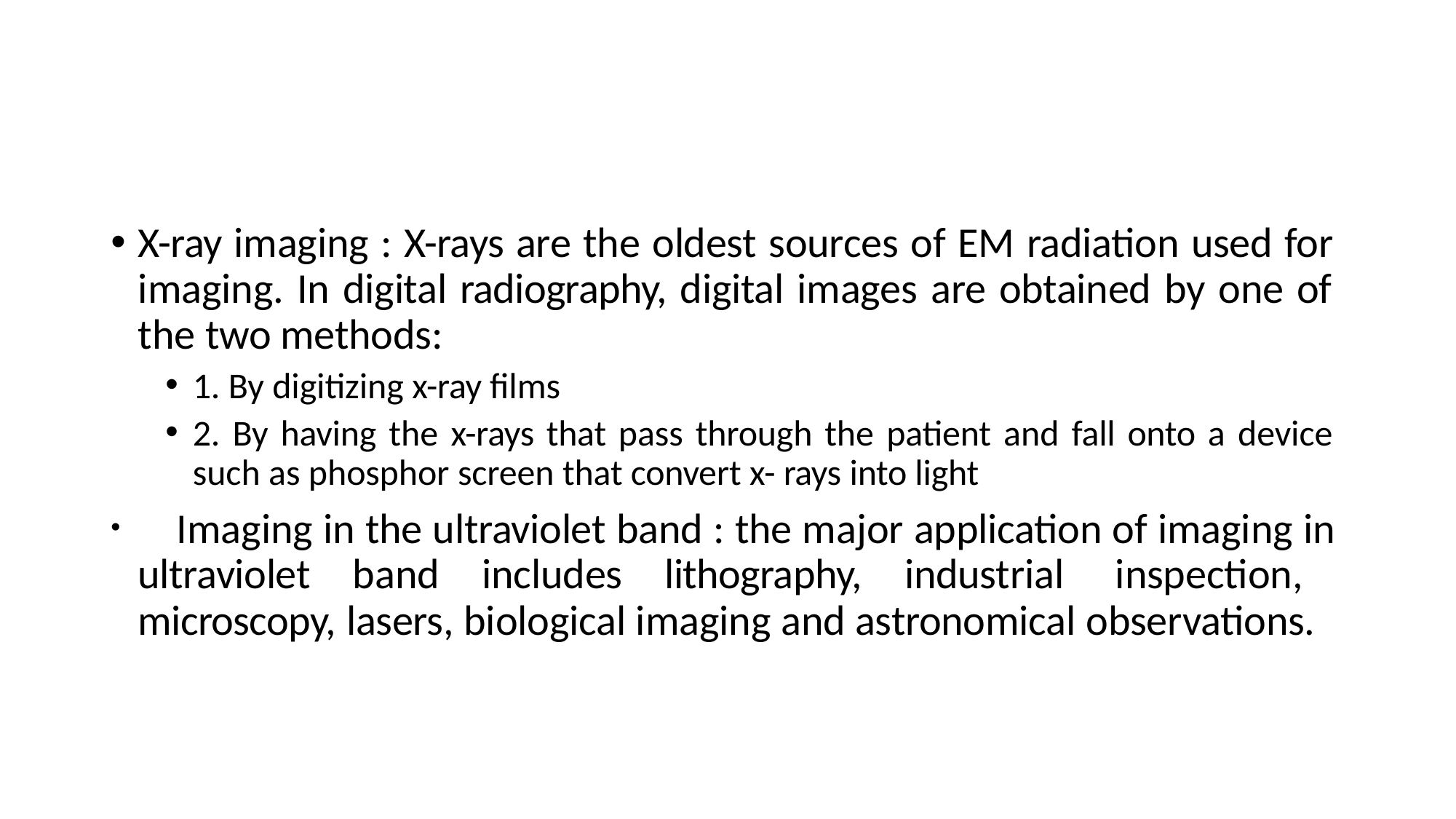

X-ray imaging : X-rays are the oldest sources of EM radiation used for  imaging. In digital radiography, digital images are obtained by one of  the two methods:
1. By digitizing x-ray films
2. By having the x-rays that pass through the patient and fall onto a device  such as phosphor screen that convert x- rays into light
	Imaging in the ultraviolet band : the major application of imaging in  ultraviolet band includes lithography, industrial inspection,  microscopy, lasers, biological imaging and astronomical observations.